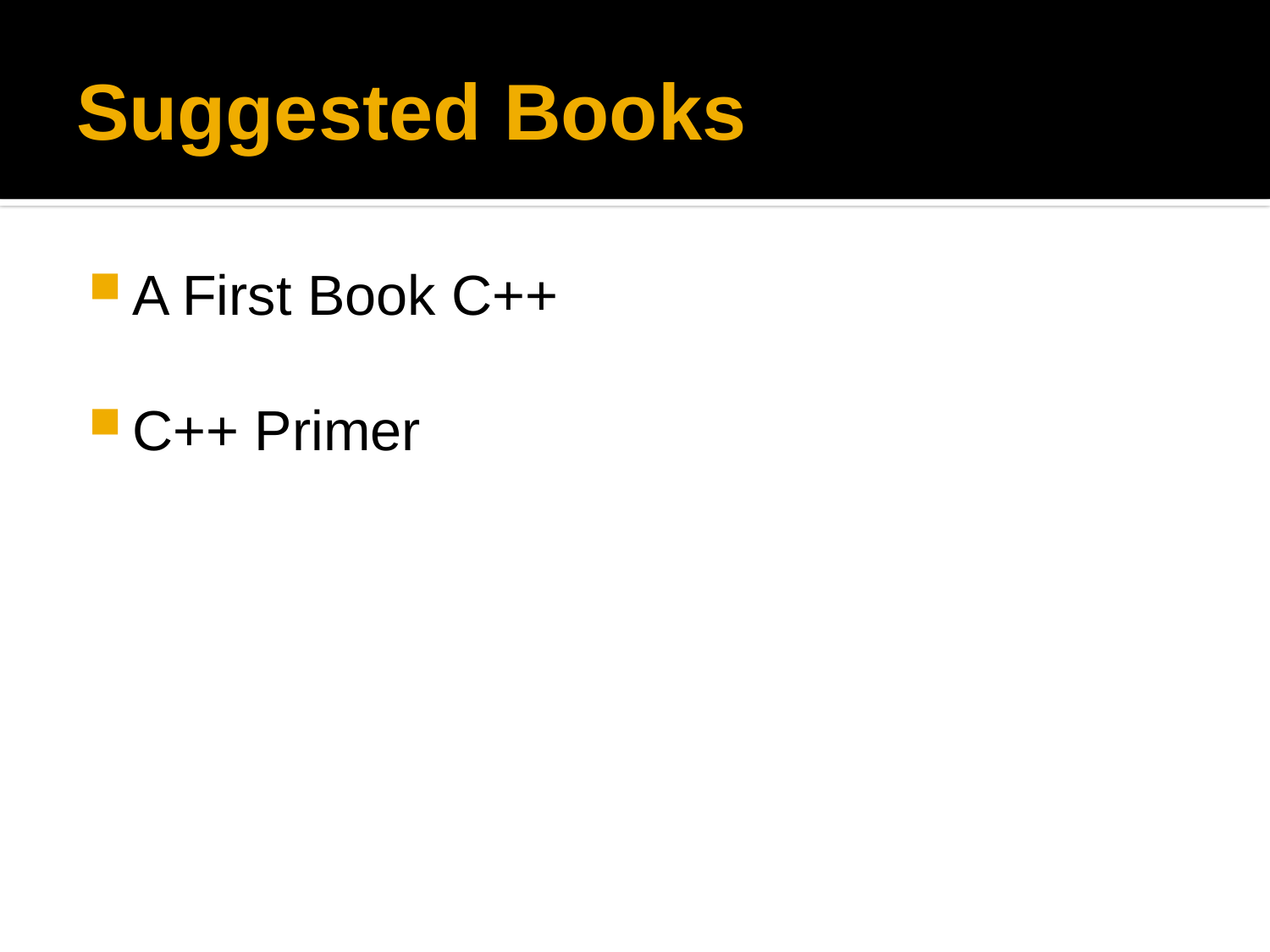

# Suggested Books
A First Book C++

C++ Primer